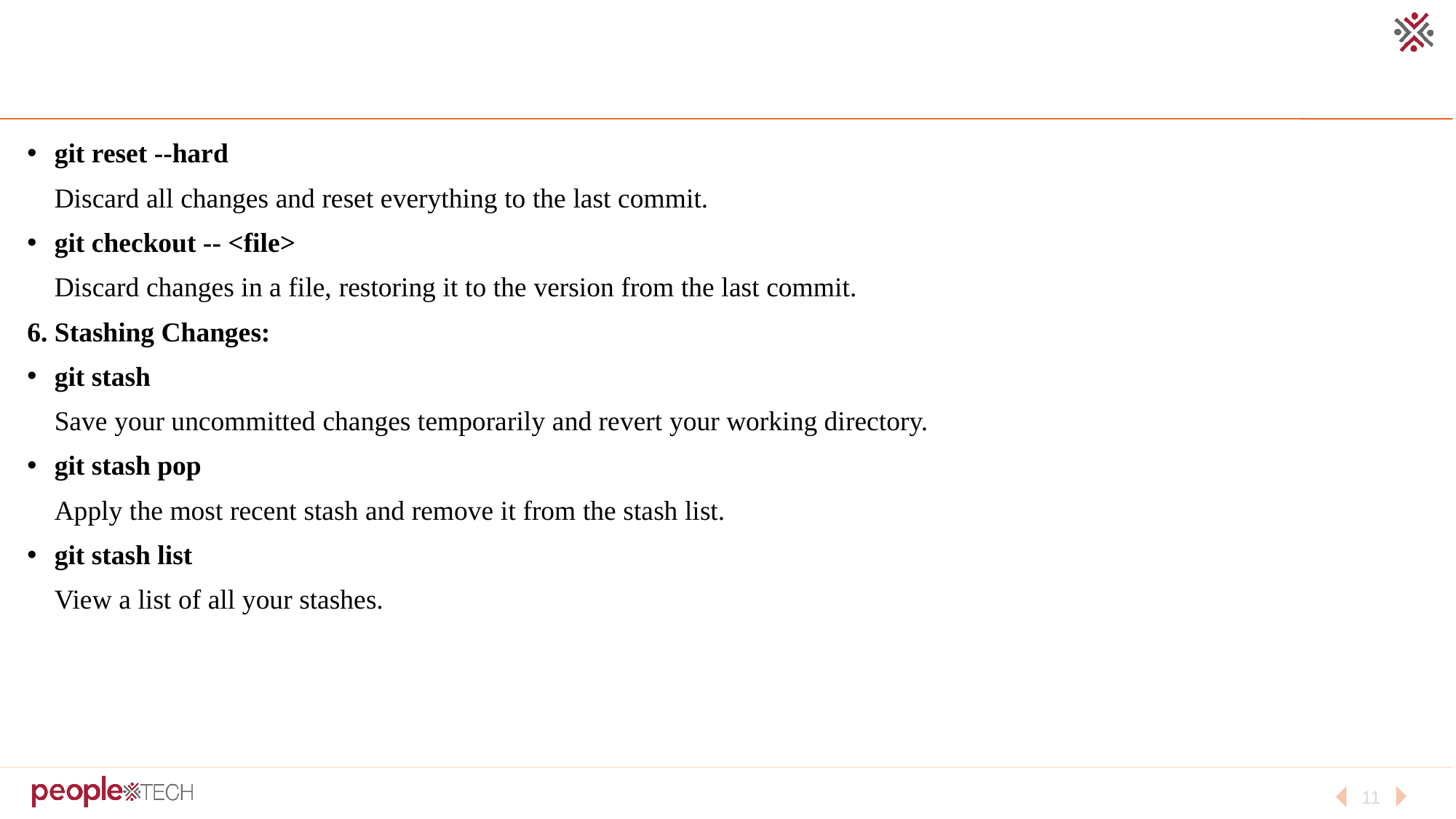

#
git reset --hard
Discard all changes and reset everything to the last commit.
git checkout -- <file>
Discard changes in a file, restoring it to the version from the last commit.
6. Stashing Changes:
git stash
Save your uncommitted changes temporarily and revert your working directory.
git stash pop
Apply the most recent stash and remove it from the stash list.
git stash list
View a list of all your stashes.